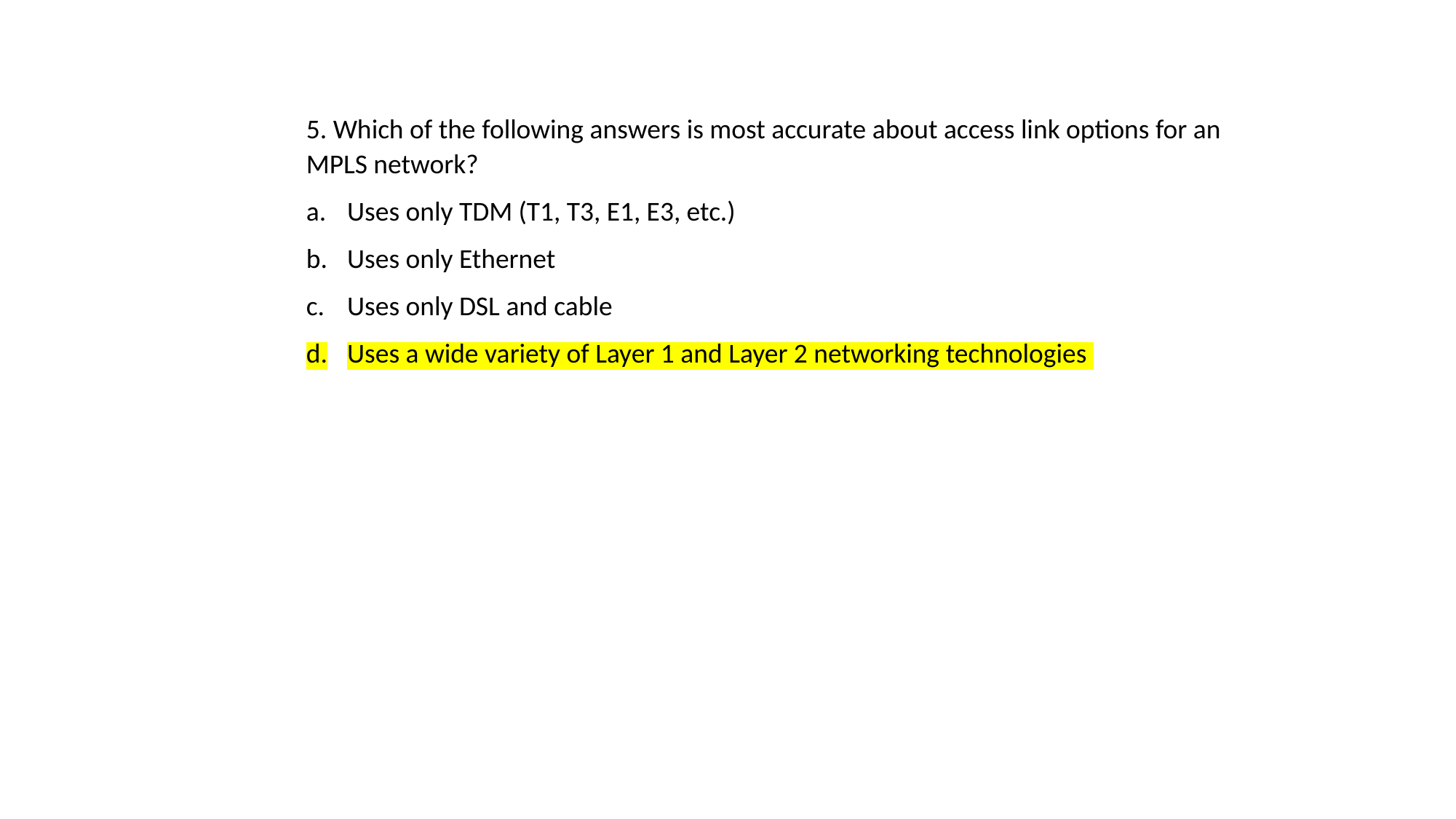

5. Which of the following answers is most accurate about access link options for an MPLS network?
Uses only TDM (T1, T3, E1, E3, etc.)
Uses only Ethernet
Uses only DSL and cable
Uses a wide variety of Layer 1 and Layer 2 networking technologies